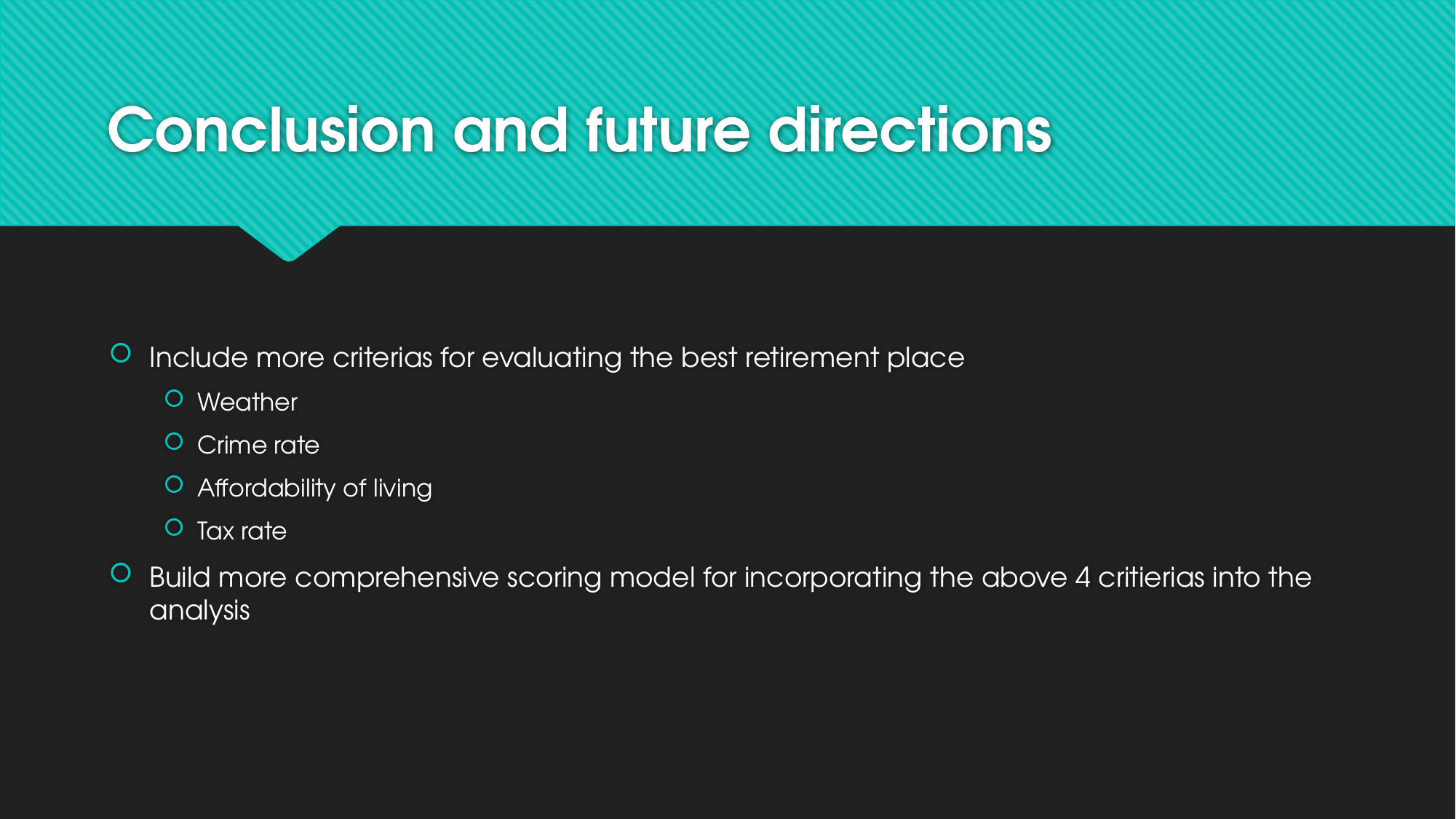

# Conclusion and future directions
Include more criterias for evaluating the best retirement place
Weather
Crime rate
Affordability of living
Tax rate
Build more comprehensive scoring model for incorporating the above 4 critierias into the analysis